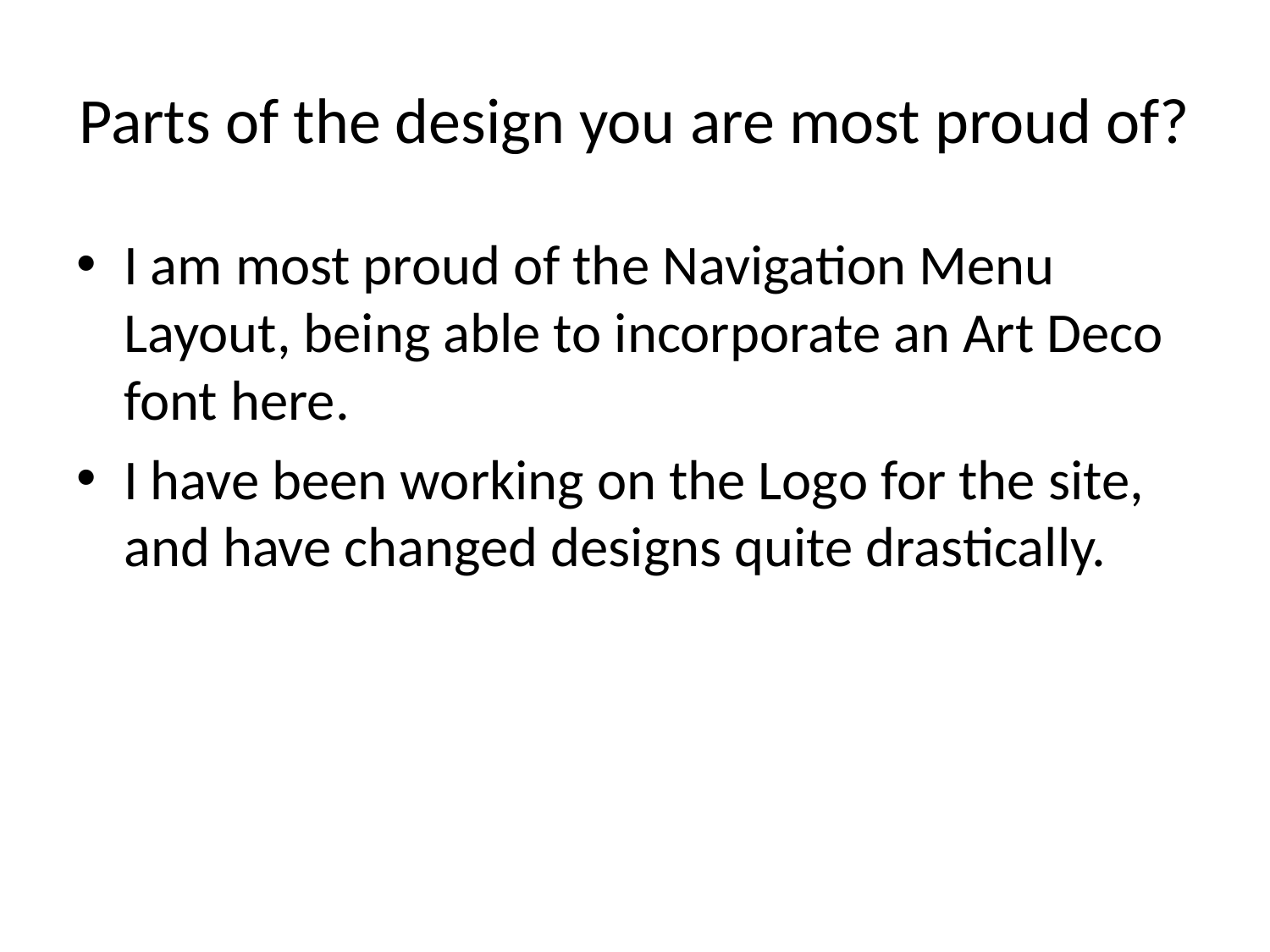

# Parts of the design you are most proud of?
I am most proud of the Navigation Menu Layout, being able to incorporate an Art Deco font here.
I have been working on the Logo for the site, and have changed designs quite drastically.